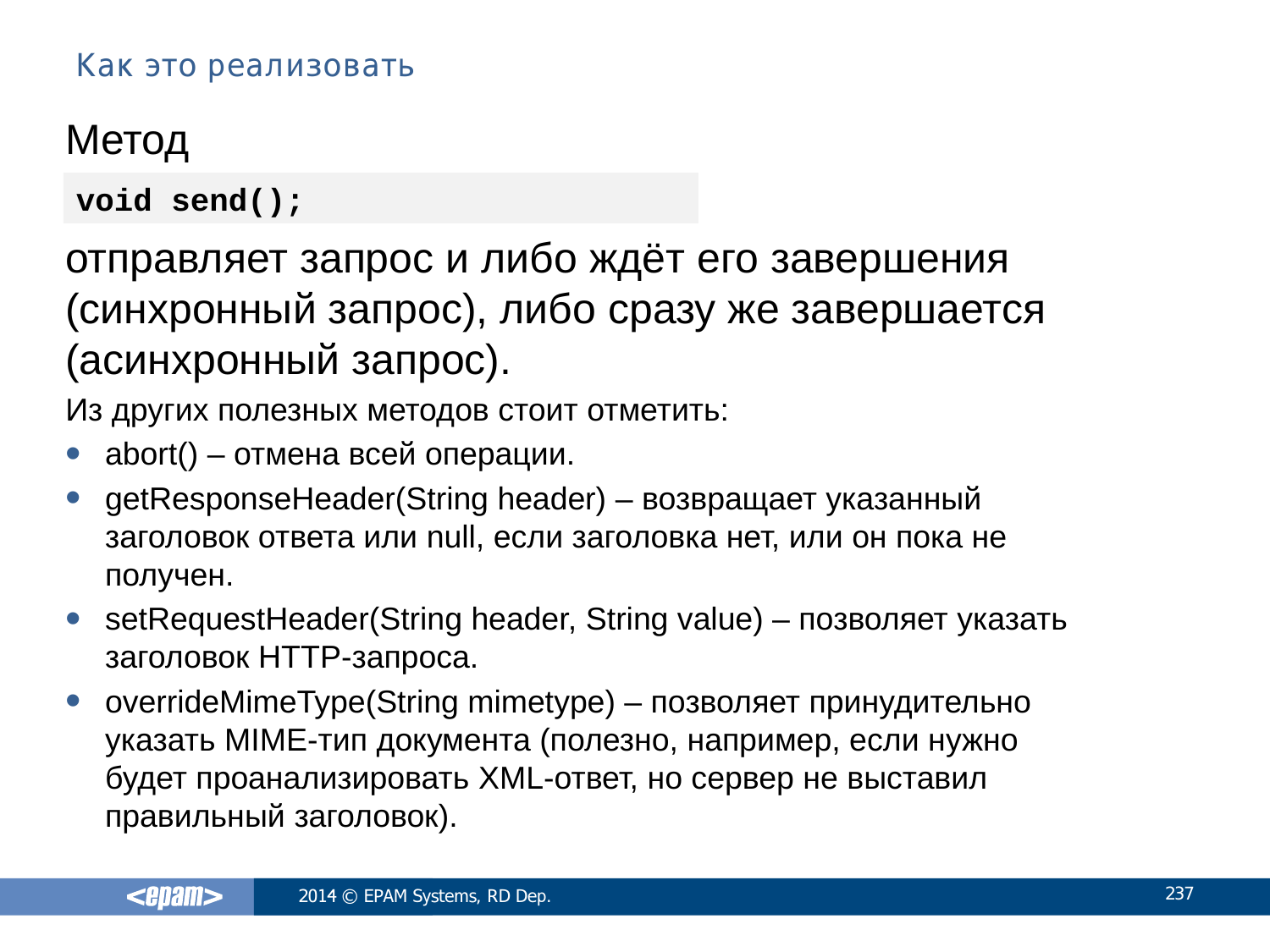

# Как это реализовать
Метод

отправляет запрос и либо ждёт его завершения (синхронный запрос), либо сразу же завершается (асинхронный запрос).
Из других полезных методов стоит отметить:
abort() – отмена всей операции.
getResponseHeader(String header) – возвращает указанный заголовок ответа или null, если заголовка нет, или он пока не получен.
setRequestHeader(String header, String value) – позволяет указать заголовок HTTP-запроса.
overrideMimeType(String mimetype) – позволяет принудительно указать MIME-тип документа (полезно, например, если нужно будет проанализировать XML-ответ, но сервер не выставил правильный заголовок).
void send();
237
2014 © EPAM Systems, RD Dep.